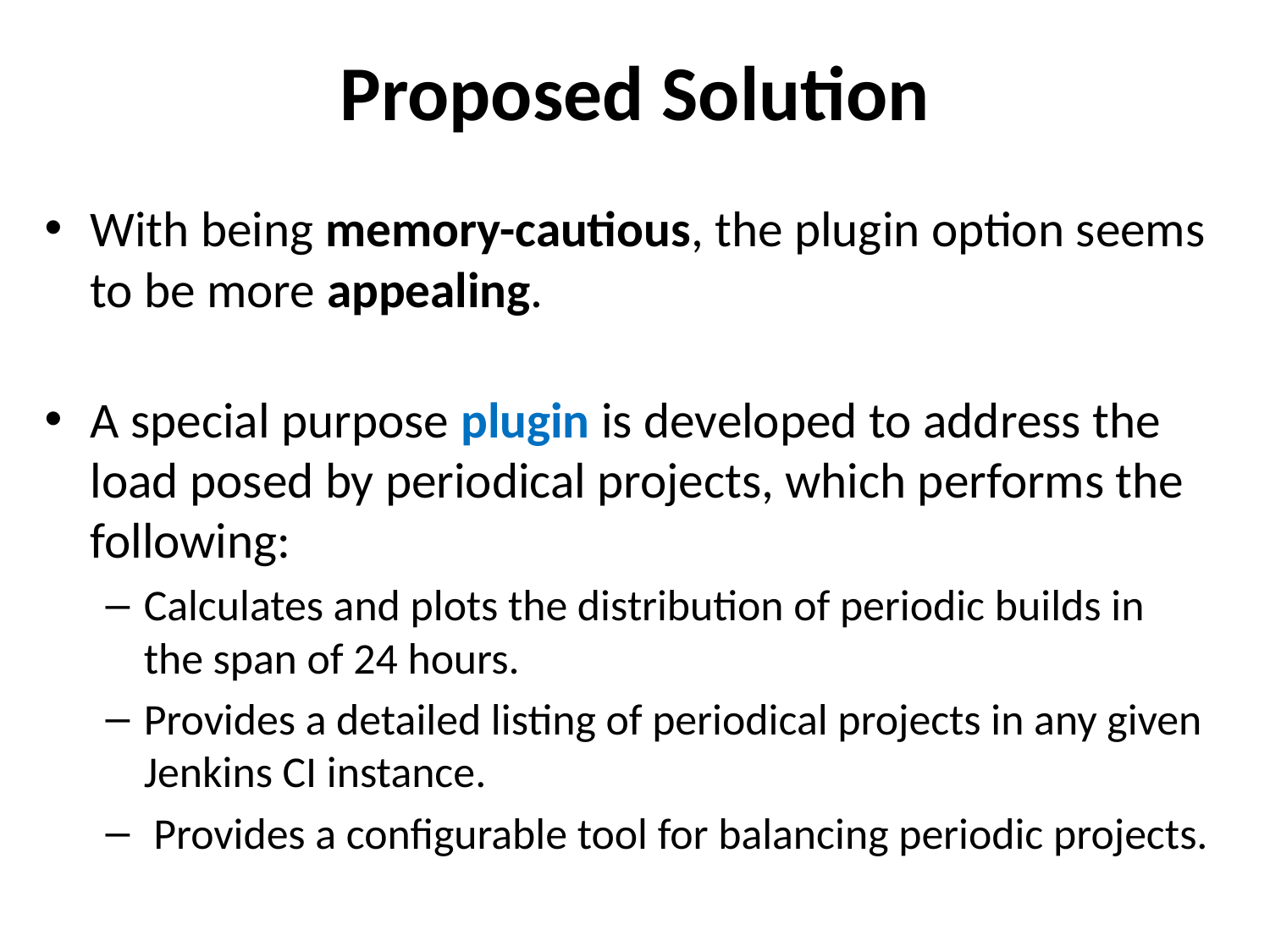

# Proposed Solution
With being memory-cautious, the plugin option seems to be more appealing.
A special purpose plugin is developed to address the load posed by periodical projects, which performs the following:
Calculates and plots the distribution of periodic builds in the span of 24 hours.
Provides a detailed listing of periodical projects in any given Jenkins CI instance.
 Provides a configurable tool for balancing periodic projects.